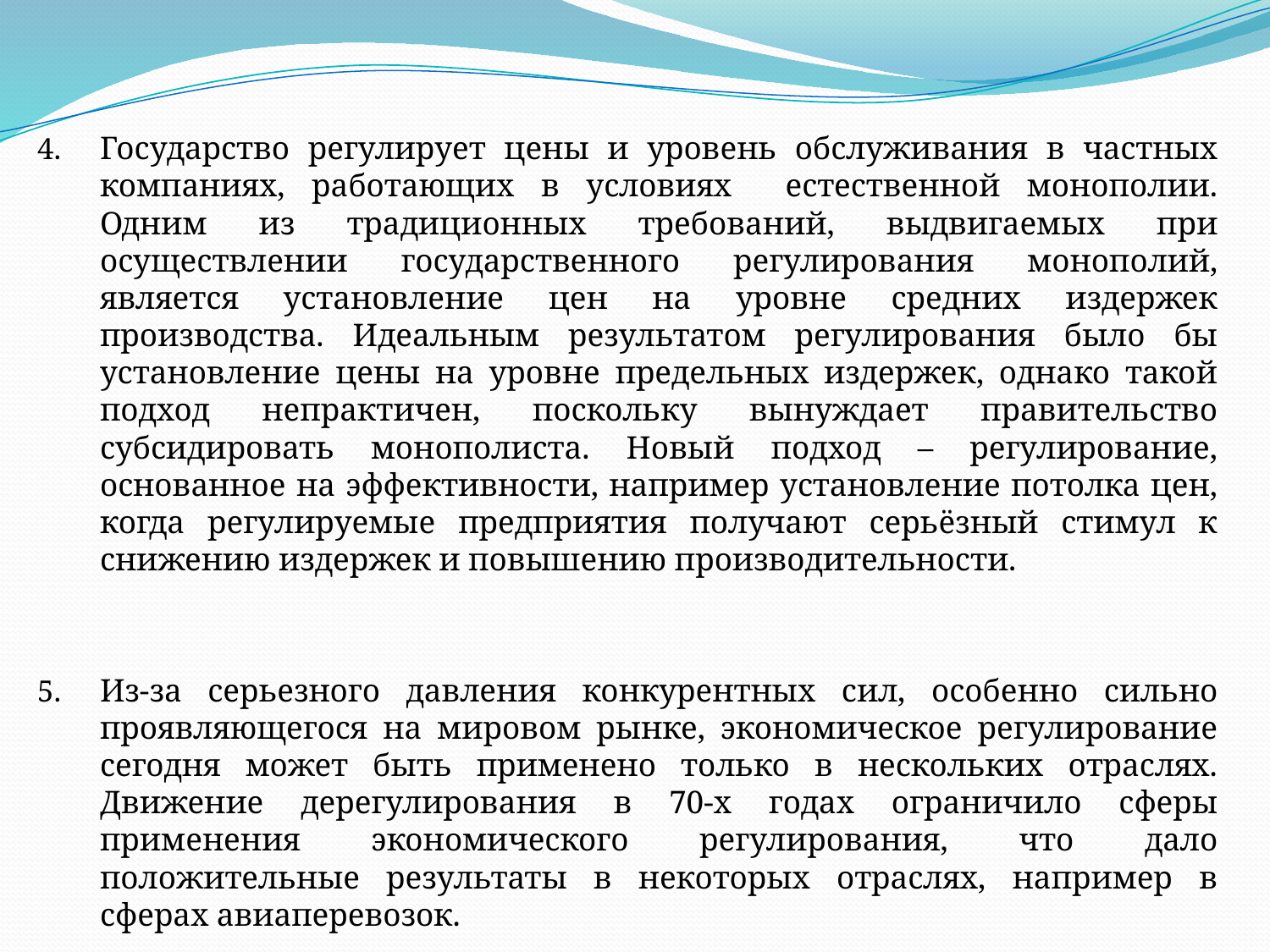

Государство регулирует цены и уровень обслуживания в частных компаниях, работающих в условиях  естественной монополии. Одним из традиционных требований, выдвигаемых при осуществлении государственного регулирования монополий, является установление цен на уровне средних издержек производства. Идеальным результатом регулирования было бы установление цены на уровне предельных издержек, однако такой подход непрактичен, поскольку вынуждает правительство субсидировать монополиста. Новый подход – регулирование, основанное на эффективности, например установление потолка цен, когда регулируемые предприятия получают серьёзный стимул к снижению издержек и повышению производительности.

Из-за серьезного давления конкурентных сил, особенно сильно проявляющегося на мировом рынке, экономическое регулирование сегодня может быть применено только в нескольких отраслях. Движение дерегулирования в 70-х годах ограничило сферы применения экономического регулирования, что дало положительные результаты в некоторых отраслях, например в сферах авиаперевозок.